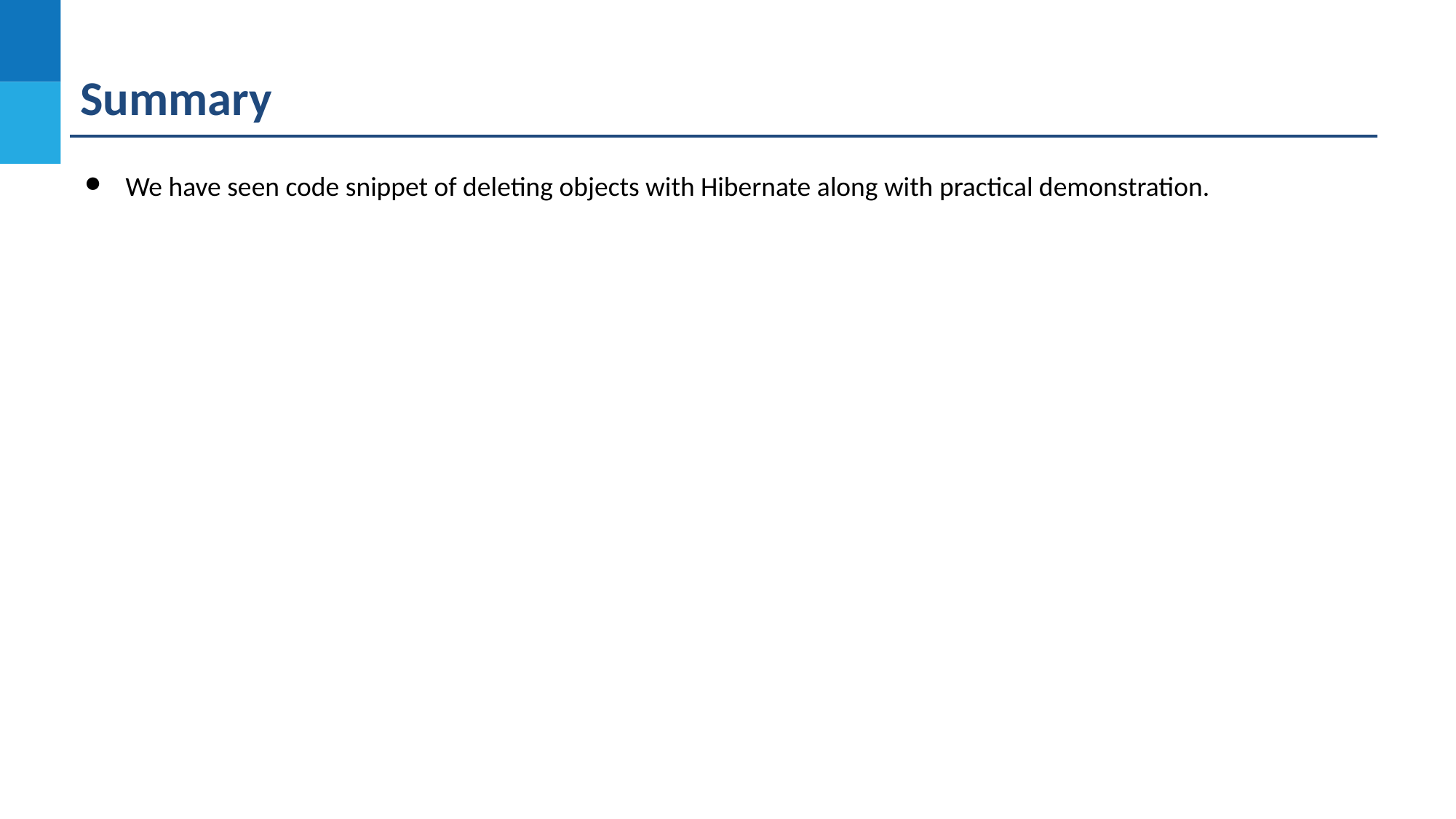

Summary
We have seen code snippet of deleting objects with Hibernate along with practical demonstration.